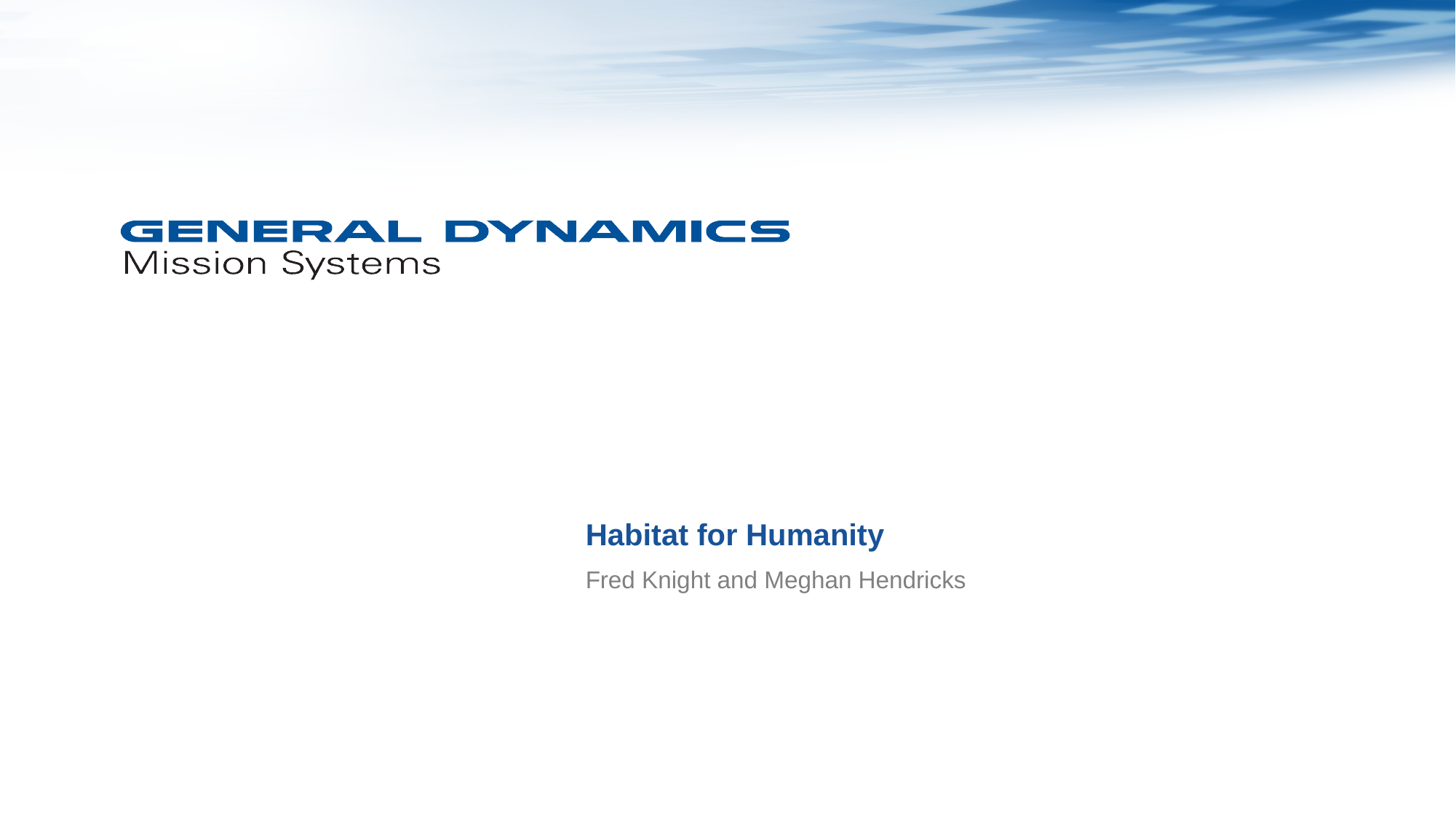

# Habitat for Humanity
Fred Knight and Meghan Hendricks